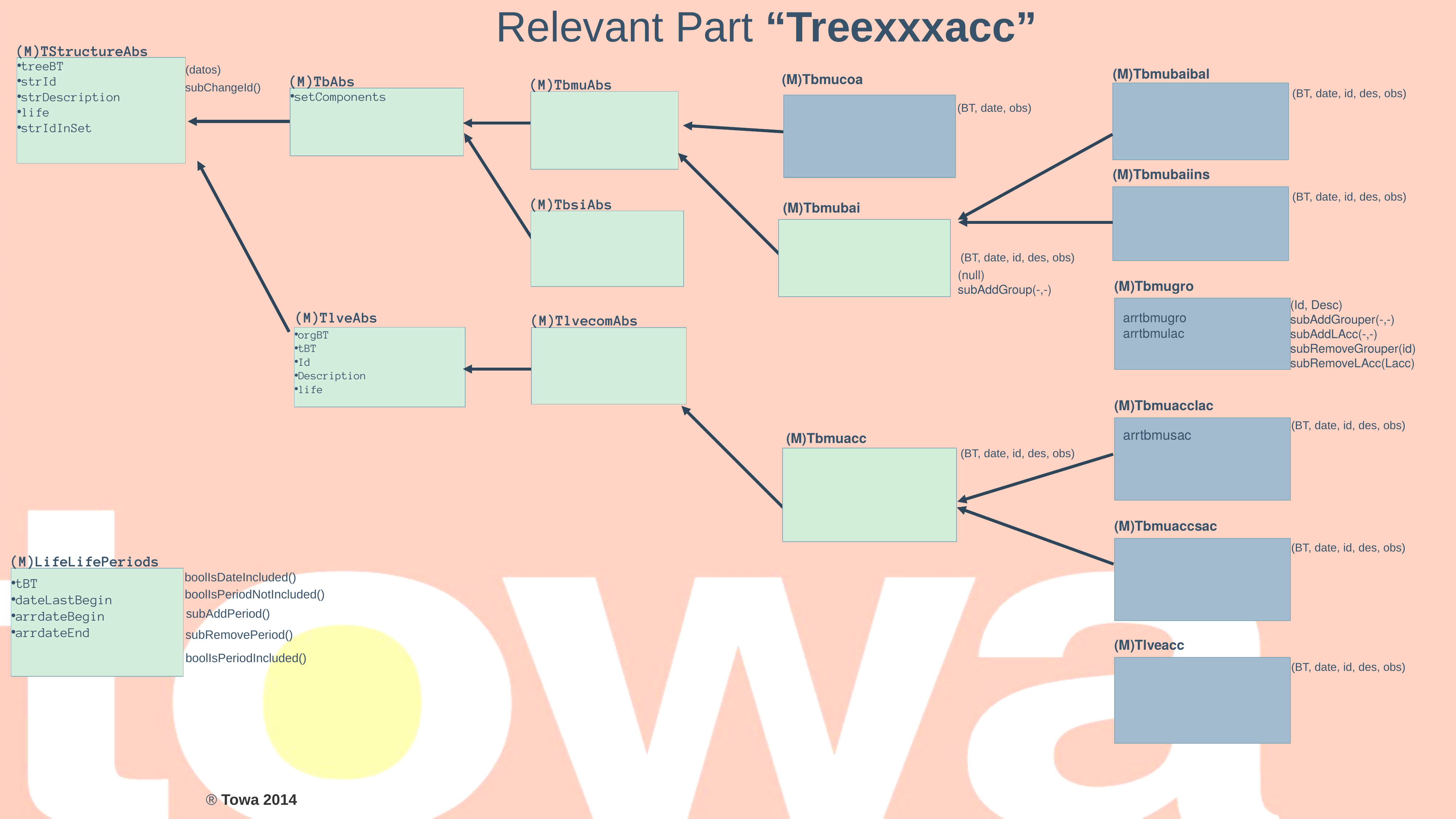

Relevant Part “Treexxxacc”
(M)TStructureAbs

treeBT
strId
strDescription
life
strIdInSet
(M)TbAbs

setComponents
(datos)
(M)Tbmucoa
(M)TbmuAbs

(M)Tbmubaibal
subChangeId()

(BT, date, id, des, obs)

(BT, date, obs)
tbmubaibal
tbmubaiins

(M)Tbmubaiins
(M)TbsiAbs

(BT, date, id, des, obs)

(M)Tbmubai

(BT, date, id, des, obs)
(null)
subAddGroup(-,-)
(M)Tbmugro
(Id, Desc)
subAddGrouper(-,-)
subAddLAcc(-,-)
subRemoveGrouper(id)
subRemoveLAcc(Lacc)

(M)TlveAbs

orgBT
tBT
Id
Description
life
arrtbmugro
arrtbmulac
(M)TlvecomAbs

(M)Tbmuacclac

(BT, date, id, des, obs)

arrtbmusac
(M)Tbmuacc
(BT, date, id, des, obs)

arrtlveacc

(M)Tbmuaccsac
(BT, date, id, des, obs)

(M)LifeLifePeriods

tBT
dateLastBegin
arrdateBegin
arrdateEnd
boolIsDateIncluded()
boolIsPeriodNotIncluded()
subAddPeriod()
subRemovePeriod()
(M)Tlveacc
boolIsPeriodIncluded()
(BT, date, id, des, obs)